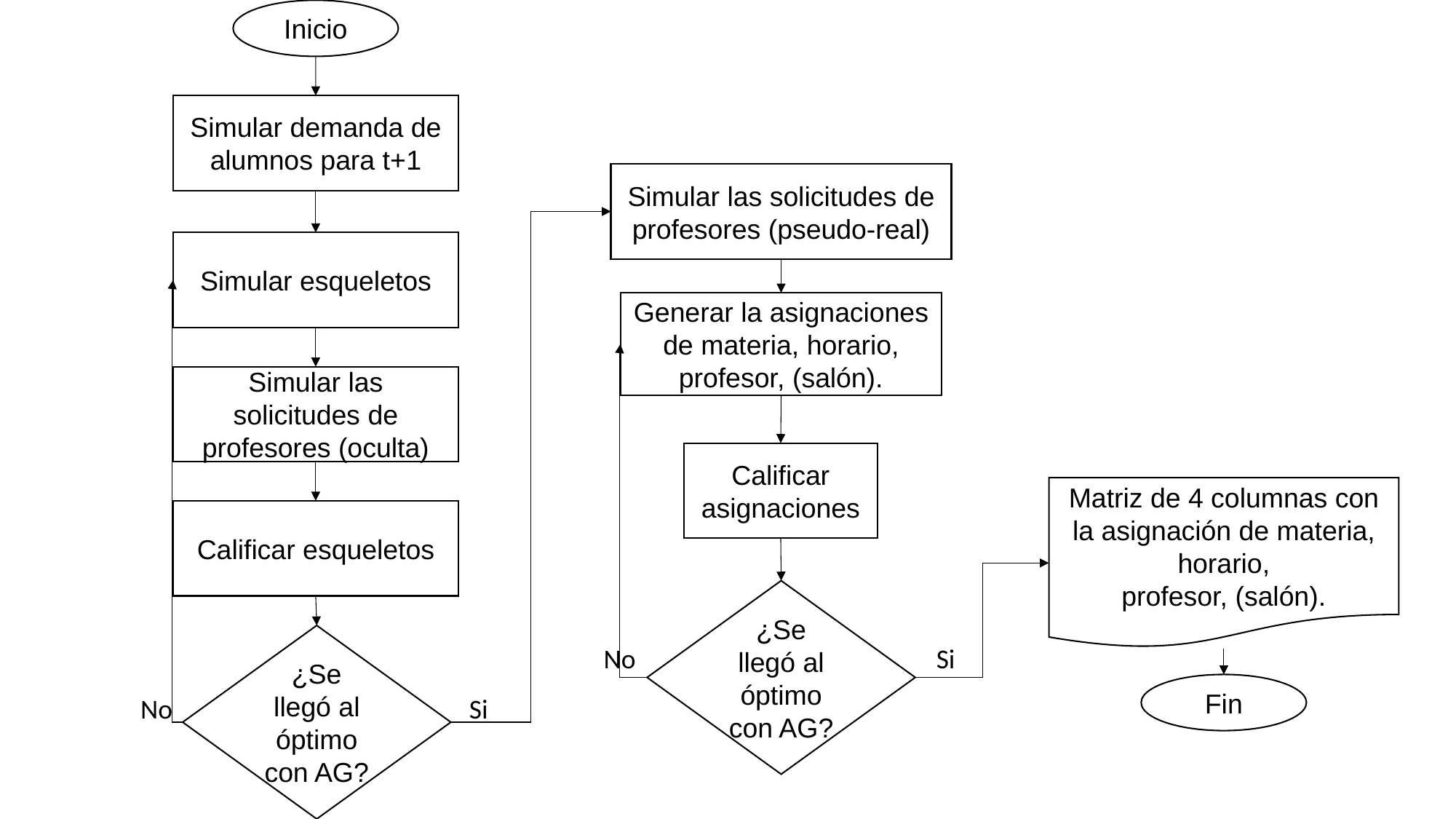

Inicio
Simular demanda de alumnos para t+1
Simular las solicitudes de profesores (pseudo-real)
Simular esqueletos
Generar la asignaciones de materia, horario,
profesor, (salón).
Simular las solicitudes de profesores (oculta)
Calificar asignaciones
Matriz de 4 columnas con la asignación de materia, horario,
profesor, (salón).
Calificar esqueletos
¿Se llegó al óptimo con AG?
¿Se llegó al óptimo con AG?
No
Si
Fin
No
Si